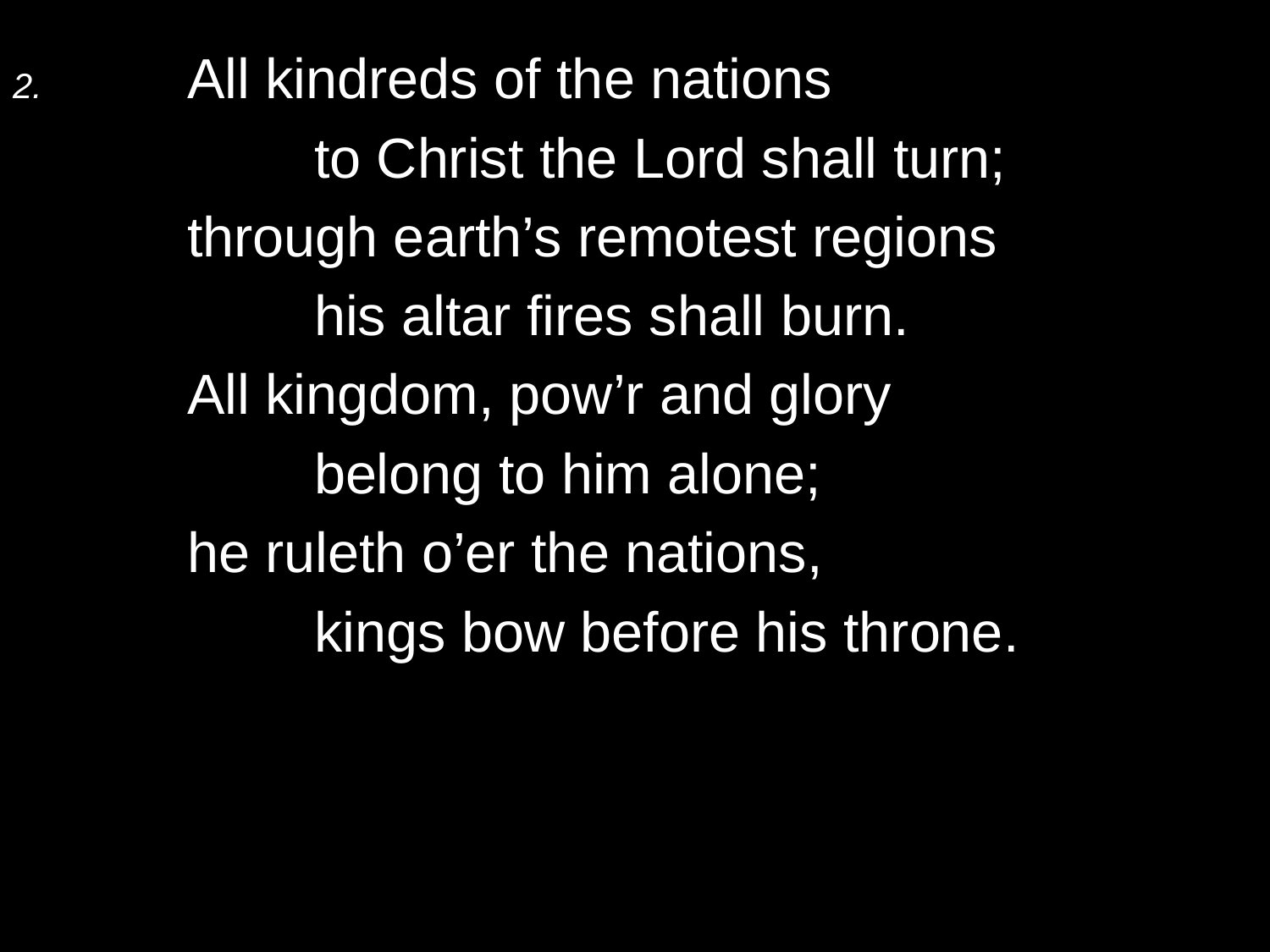

2.	All kindreds of the nations
		to Christ the Lord shall turn;
	through earth’s remotest regions
		his altar fires shall burn.
	All kingdom, pow’r and glory
		belong to him alone;
	he ruleth o’er the nations,
		kings bow before his throne.